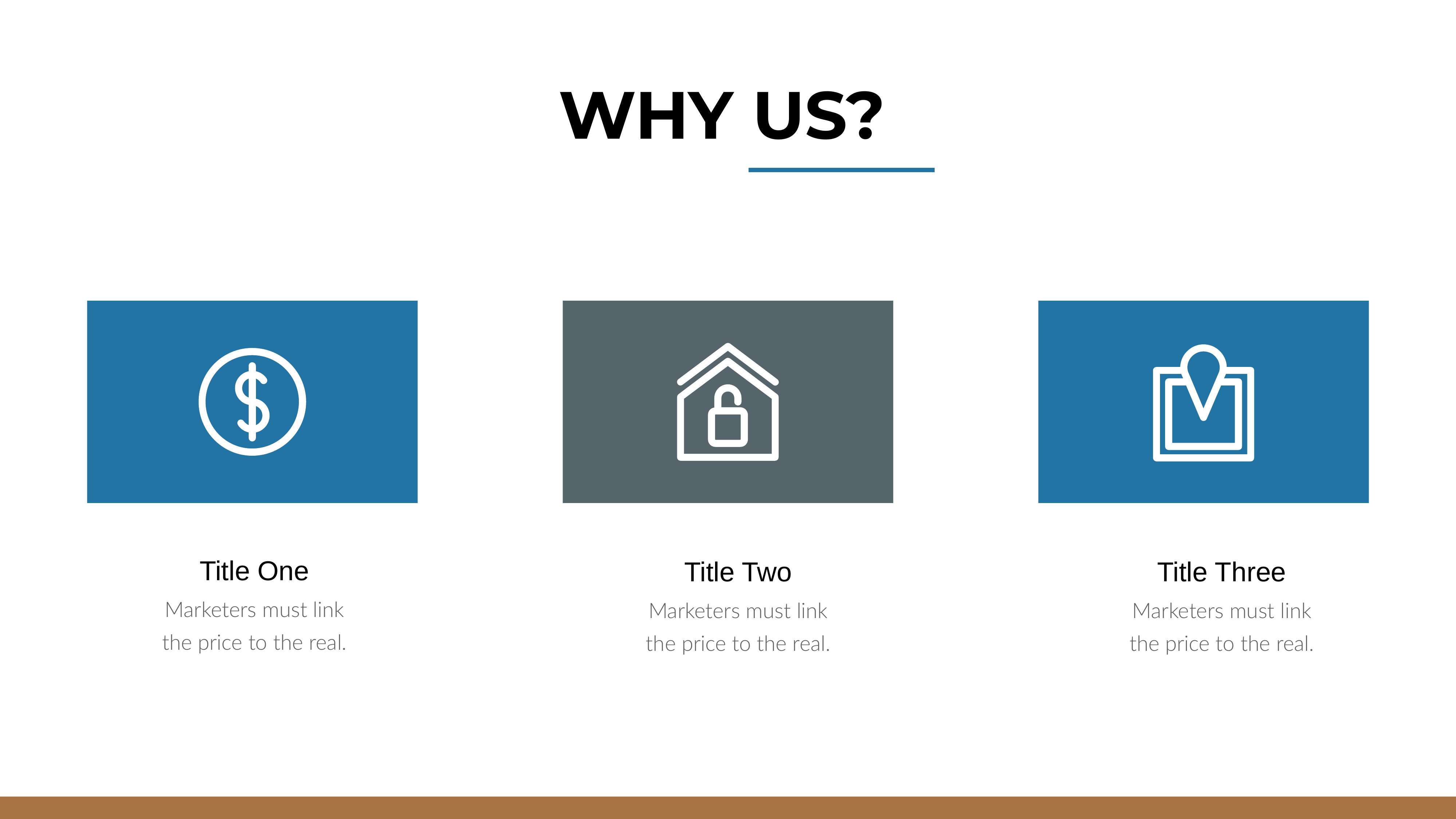

WHY US?

Title One
Title Two
Title Three
Marketers must link the price to the real.
Marketers must link the price to the real.
Marketers must link the price to the real.